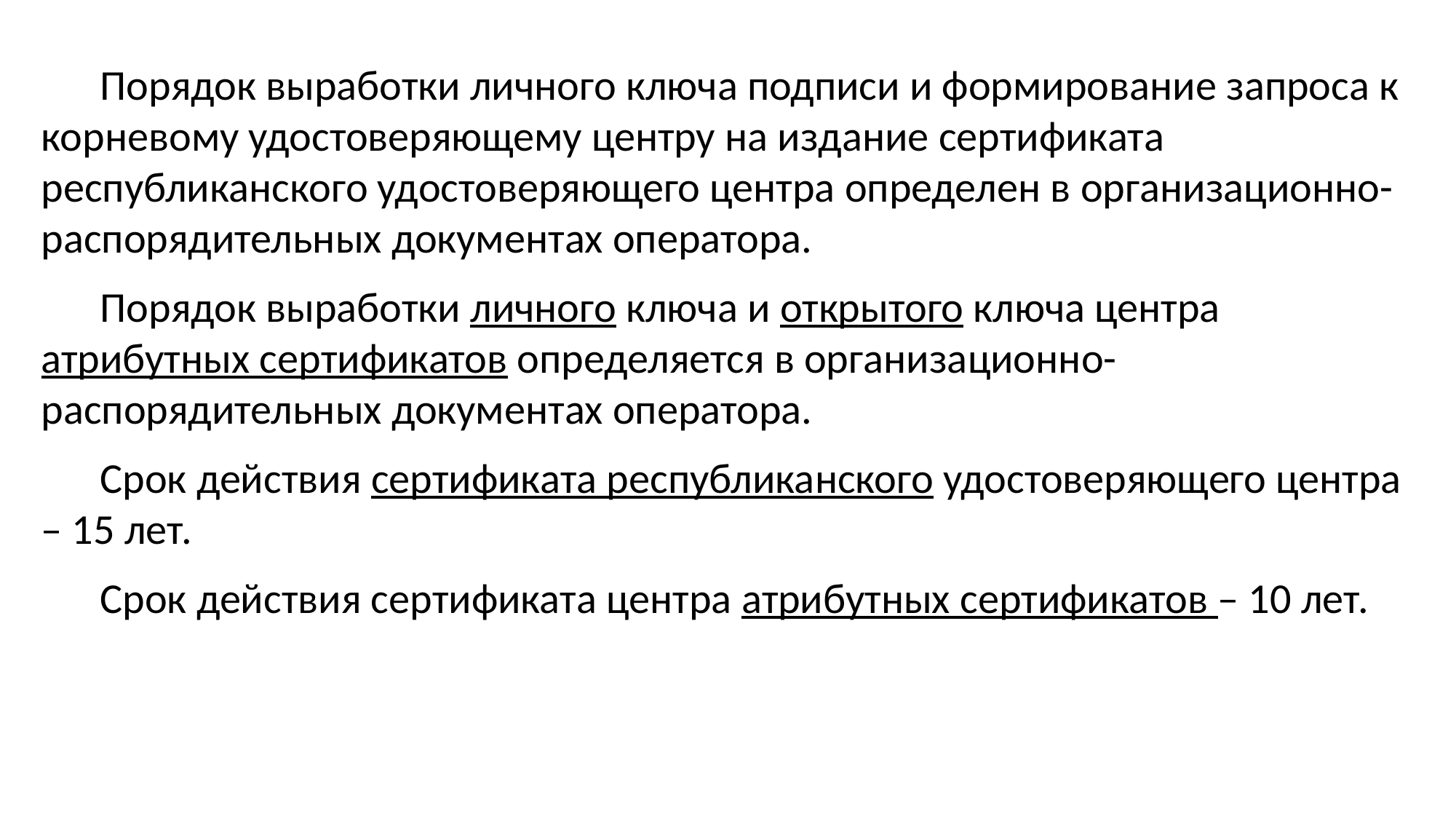

Порядок выработки личного ключа подписи и формирование запроса к корневому удостоверяющему центру на издание сертификата республиканского удостоверяющего центра определен в организационно-распорядительных документах оператора.
Порядок выработки личного ключа и открытого ключа центра атрибутных сертификатов определяется в организационно-распорядительных документах оператора.
Срок действия сертификата республиканского удостоверяющего центра – 15 лет.
Срок действия сертификата центра атрибутных сертификатов – 10 лет.